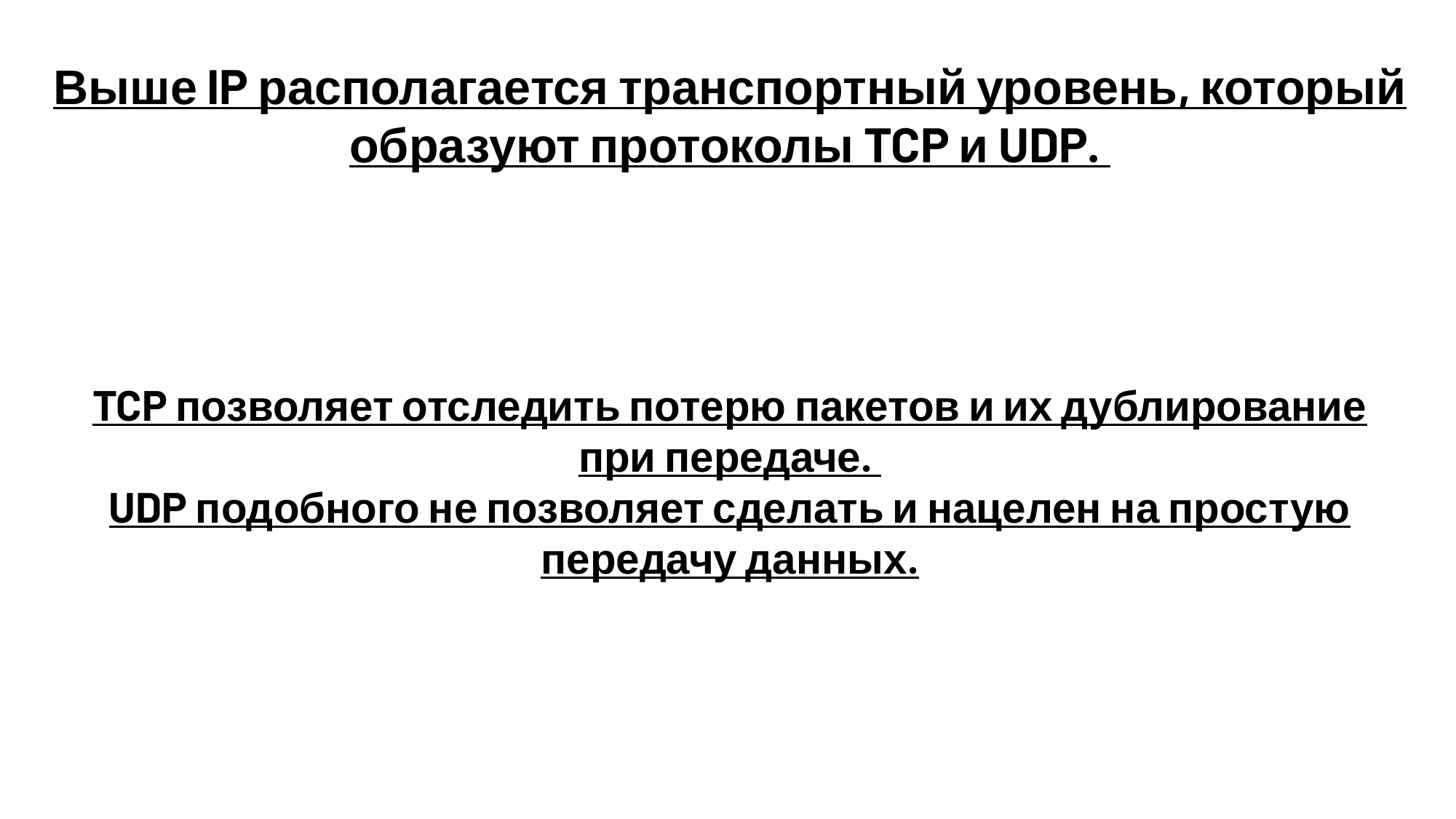

Выше IP располагается транспортный уровень, который образуют протоколы TCP и UDP.
TCP позволяет отследить потерю пакетов и их дублирование при передаче.
UDP подобного не позволяет сделать и нацелен на простую передачу данных.